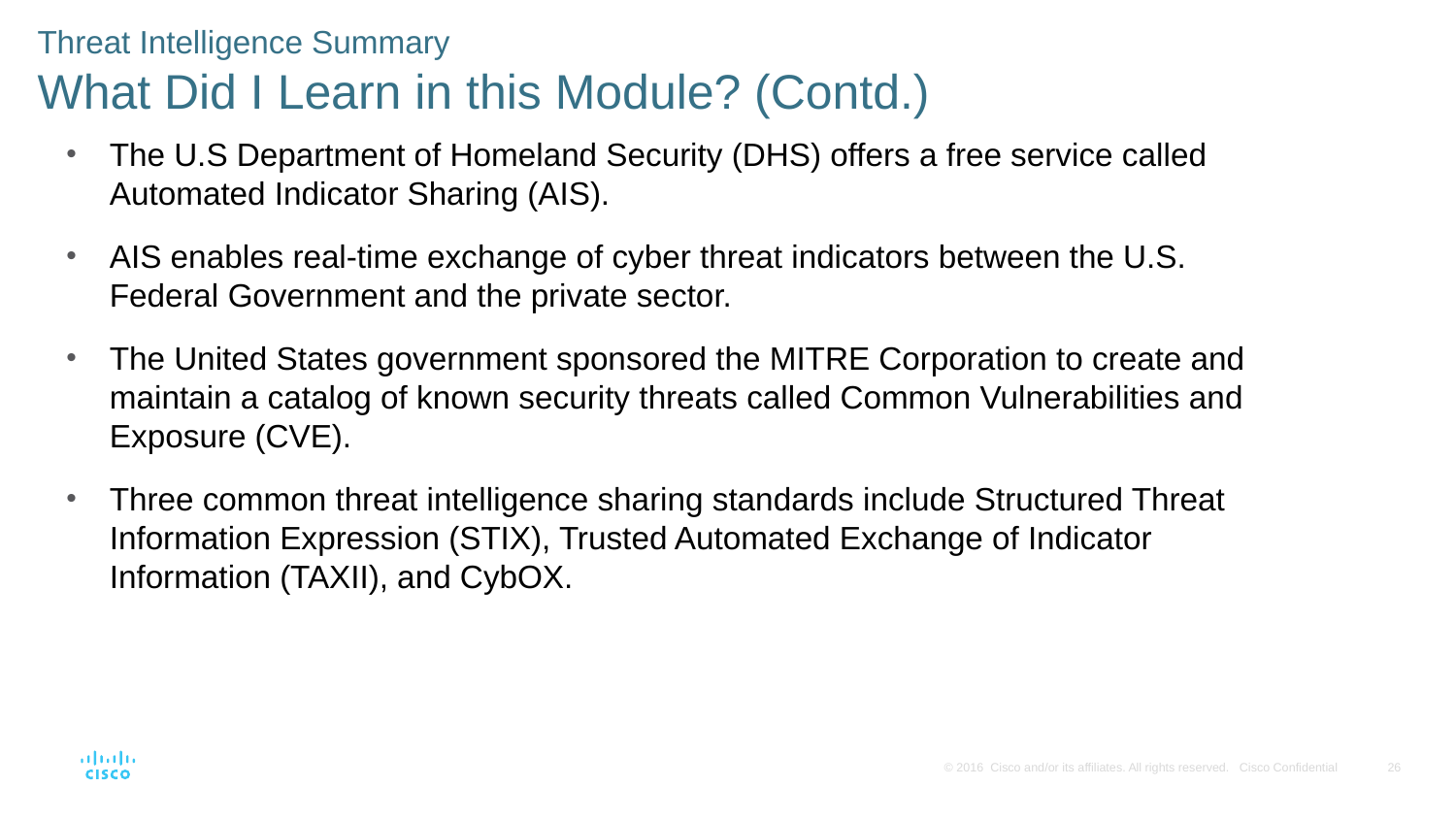

Threat Intelligence Summary
What Did I Learn in this Module? (Contd.)
The U.S Department of Homeland Security (DHS) offers a free service called Automated Indicator Sharing (AIS).
AIS enables real-time exchange of cyber threat indicators between the U.S. Federal Government and the private sector.
The United States government sponsored the MITRE Corporation to create and maintain a catalog of known security threats called Common Vulnerabilities and Exposure (CVE).
Three common threat intelligence sharing standards include Structured Threat Information Expression (STIX), Trusted Automated Exchange of Indicator Information (TAXII), and CybOX.